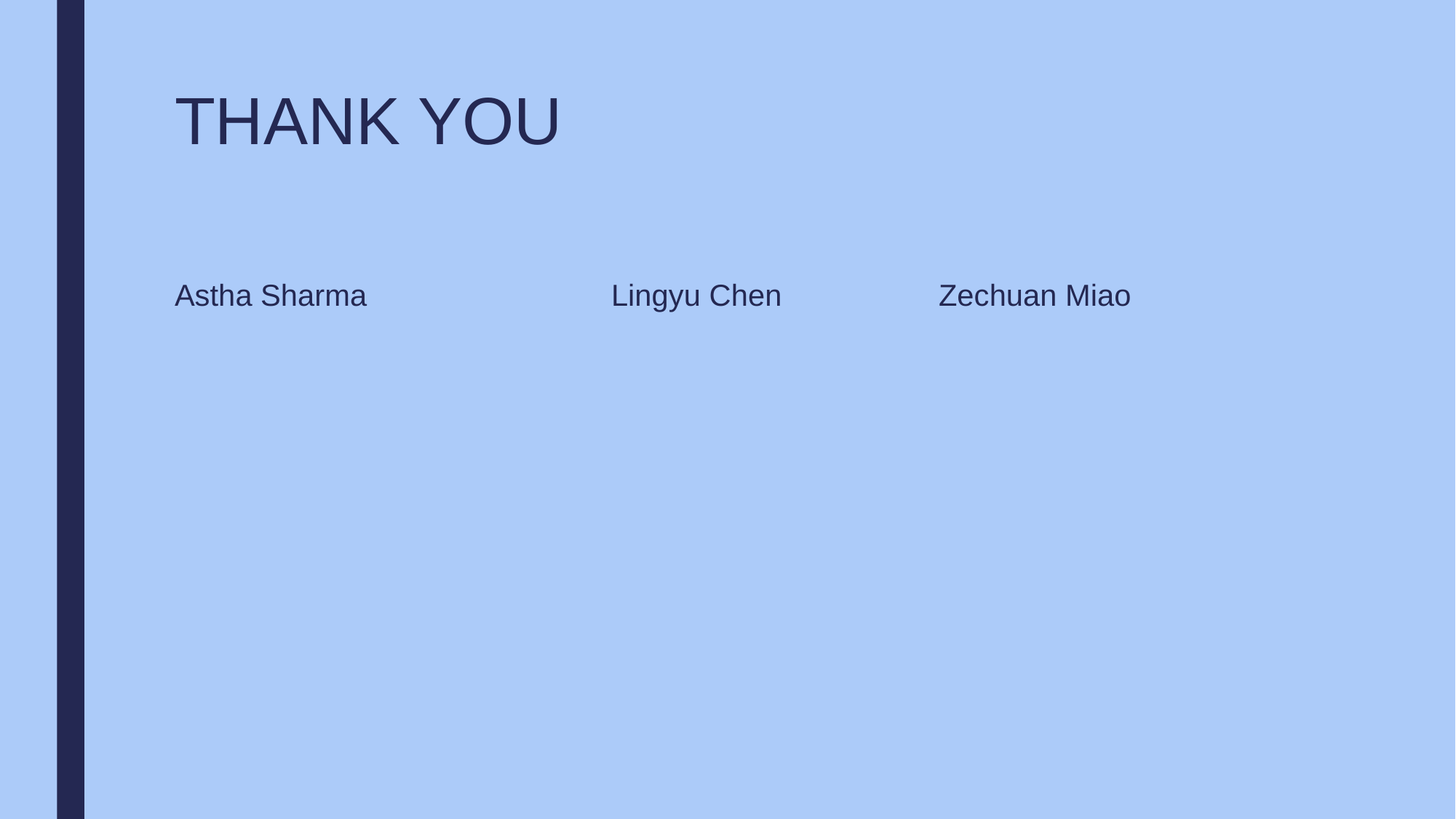

# THANK YOU
Astha Sharma			Lingyu Chen		Zechuan Miao